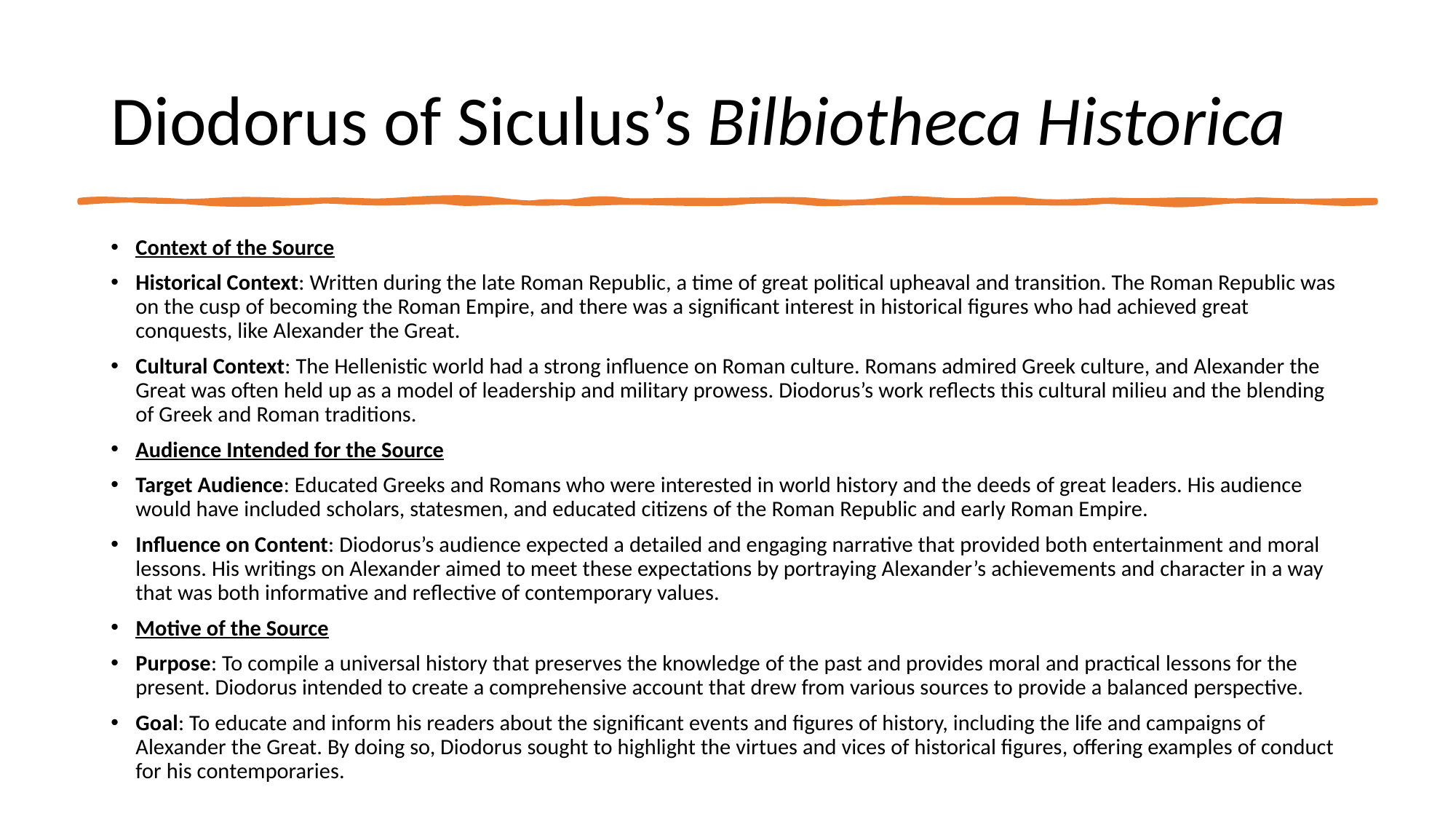

# Diodorus of Siculus’s Bilbiotheca Historica

Context of the Source
Historical Context: Written during the late Roman Republic, a time of great political upheaval and transition. The Roman Republic was on the cusp of becoming the Roman Empire, and there was a significant interest in historical figures who had achieved great conquests, like Alexander the Great.
Cultural Context: The Hellenistic world had a strong influence on Roman culture. Romans admired Greek culture, and Alexander the Great was often held up as a model of leadership and military prowess. Diodorus’s work reflects this cultural milieu and the blending of Greek and Roman traditions.
Audience Intended for the Source
Target Audience: Educated Greeks and Romans who were interested in world history and the deeds of great leaders. His audience would have included scholars, statesmen, and educated citizens of the Roman Republic and early Roman Empire.
Influence on Content: Diodorus’s audience expected a detailed and engaging narrative that provided both entertainment and moral lessons. His writings on Alexander aimed to meet these expectations by portraying Alexander’s achievements and character in a way that was both informative and reflective of contemporary values.
Motive of the Source
Purpose: To compile a universal history that preserves the knowledge of the past and provides moral and practical lessons for the present. Diodorus intended to create a comprehensive account that drew from various sources to provide a balanced perspective.
Goal: To educate and inform his readers about the significant events and figures of history, including the life and campaigns of Alexander the Great. By doing so, Diodorus sought to highlight the virtues and vices of historical figures, offering examples of conduct for his contemporaries.